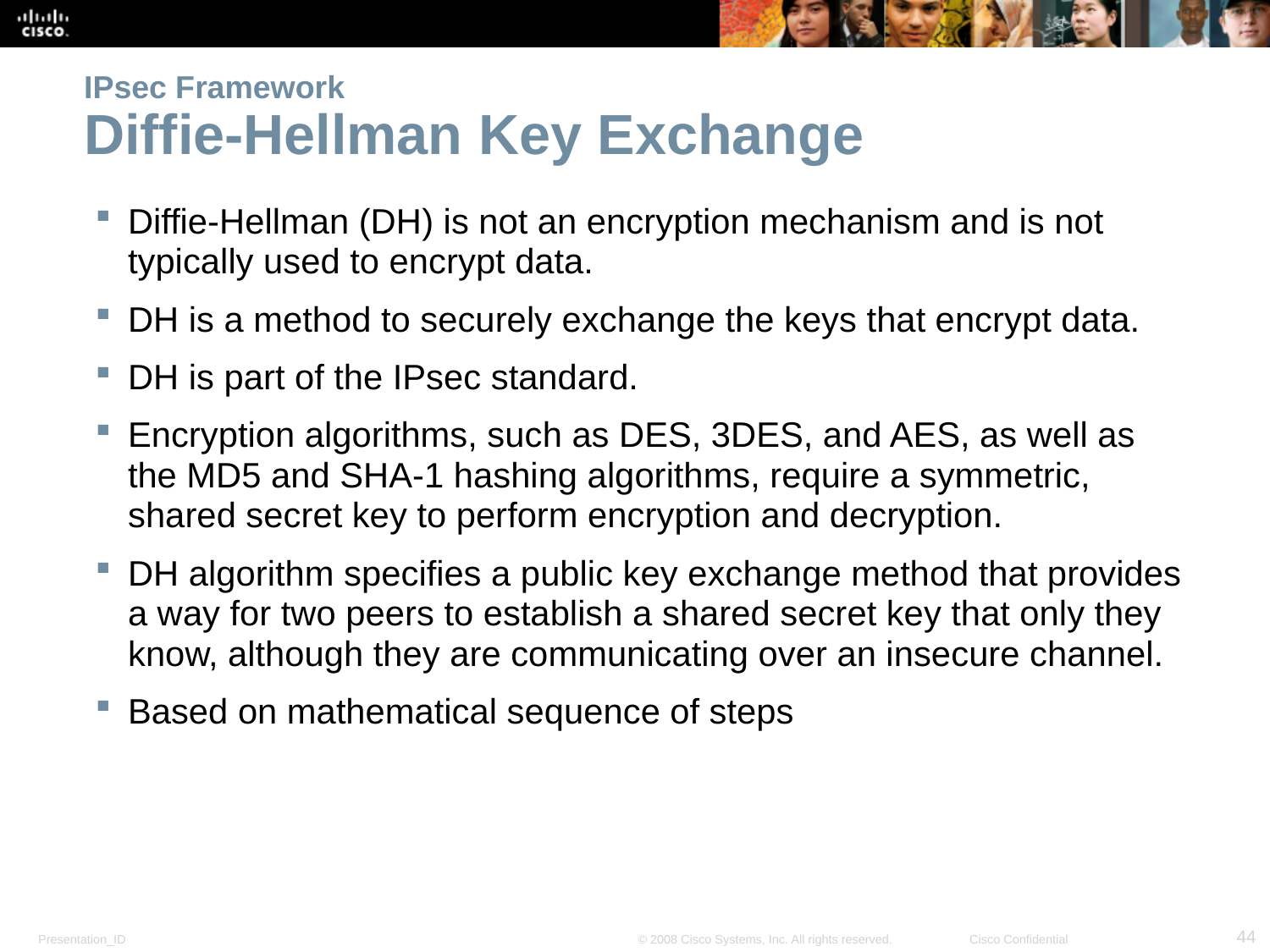

# IPsec Framework Diffie-Hellman Key Exchange
Diffie-Hellman (DH) is not an encryption mechanism and is not typically used to encrypt data.
DH is a method to securely exchange the keys that encrypt data.
DH is part of the IPsec standard.
Encryption algorithms, such as DES, 3DES, and AES, as well as the MD5 and SHA-1 hashing algorithms, require a symmetric, shared secret key to perform encryption and decryption.
DH algorithm specifies a public key exchange method that provides a way for two peers to establish a shared secret key that only they know, although they are communicating over an insecure channel.
Based on mathematical sequence of steps